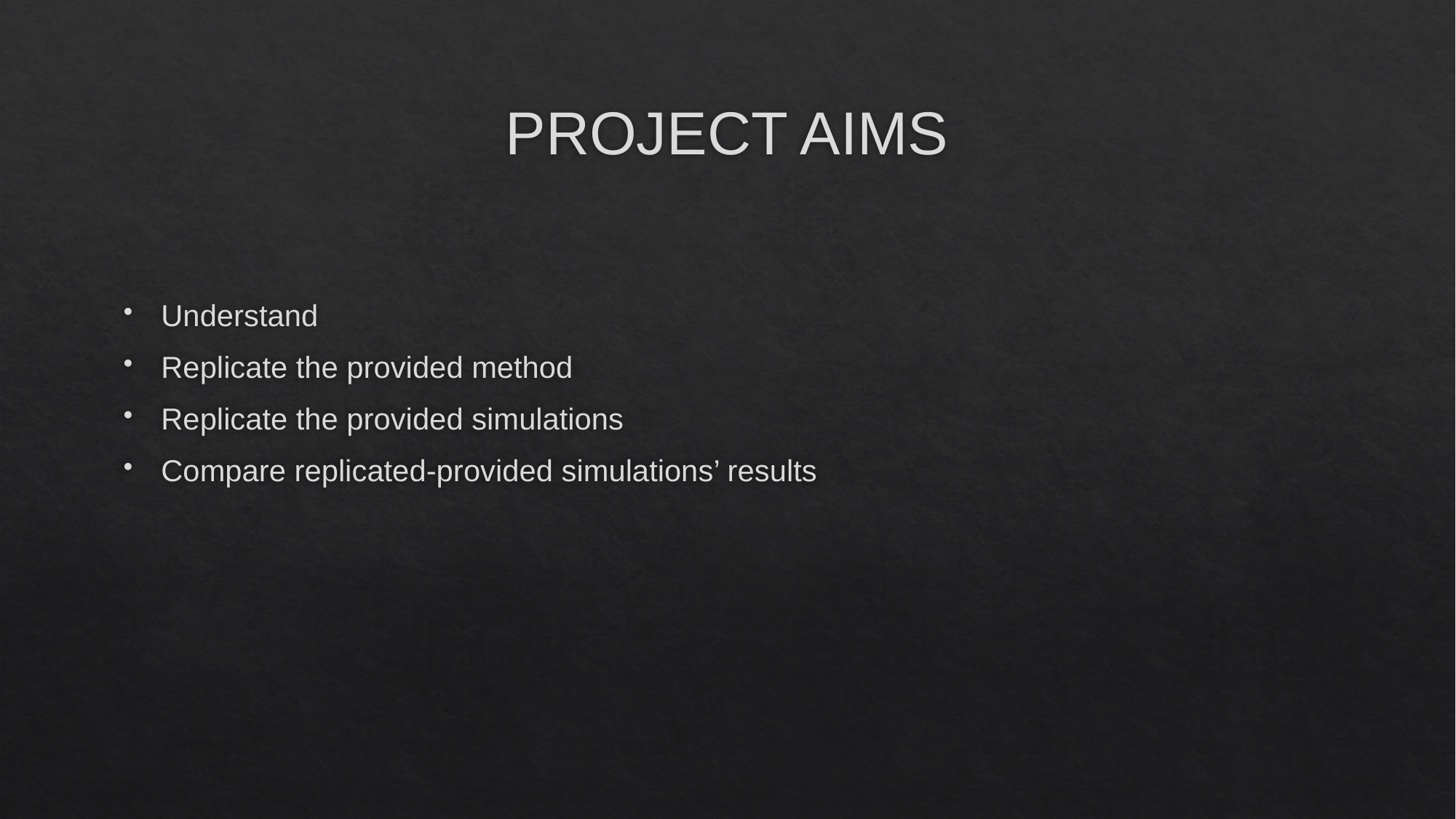

# PROJECT AIMS
Understand
Replicate the provided method
Replicate the provided simulations
Compare replicated-provided simulations’ results